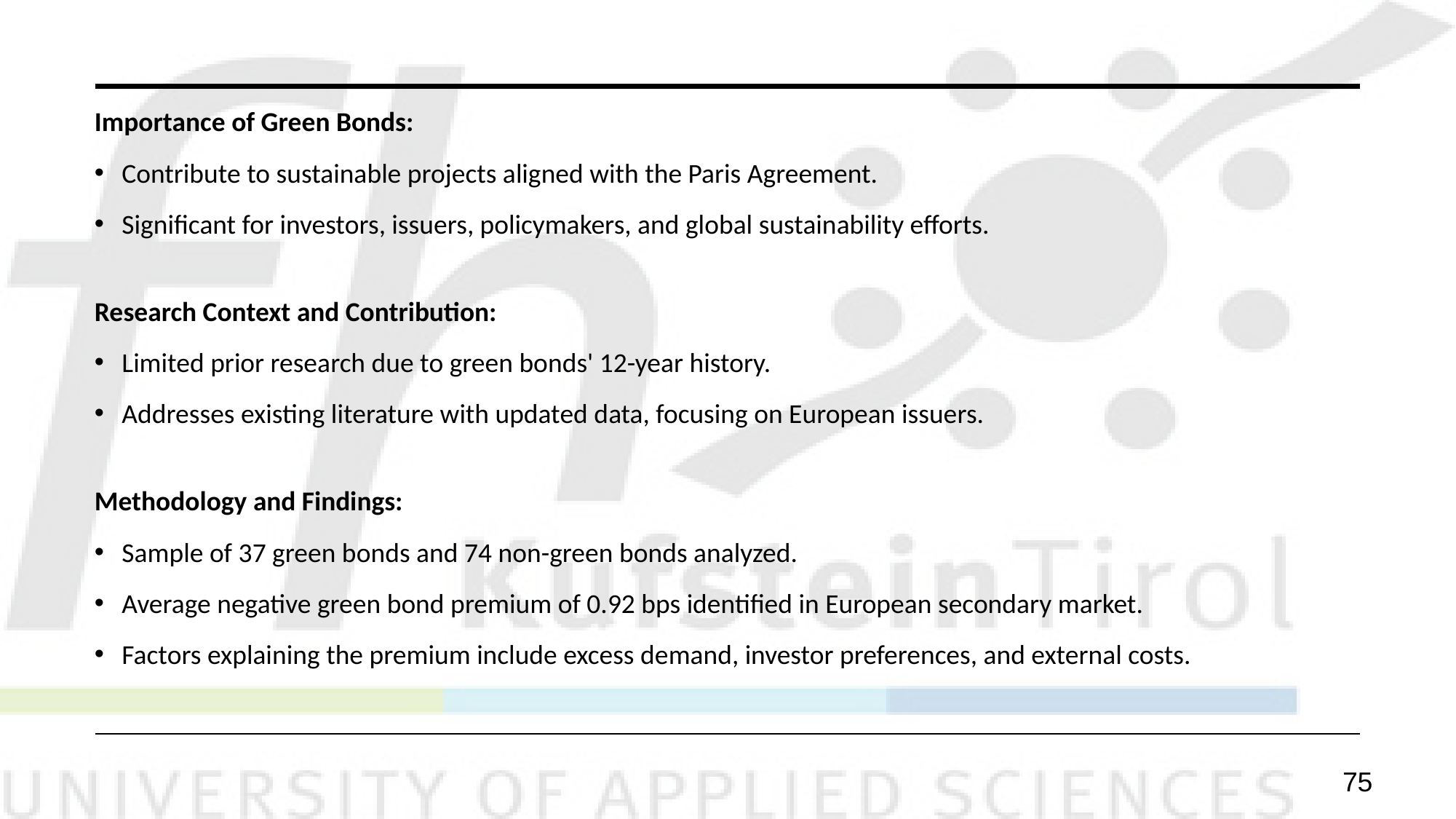

Importance of Green Bonds:
Contribute to sustainable projects aligned with the Paris Agreement.
Significant for investors, issuers, policymakers, and global sustainability efforts.
Research Context and Contribution:
Limited prior research due to green bonds' 12-year history.
Addresses existing literature with updated data, focusing on European issuers.
Methodology and Findings:
Sample of 37 green bonds and 74 non-green bonds analyzed.
Average negative green bond premium of 0.92 bps identified in European secondary market.
Factors explaining the premium include excess demand, investor preferences, and external costs.
75